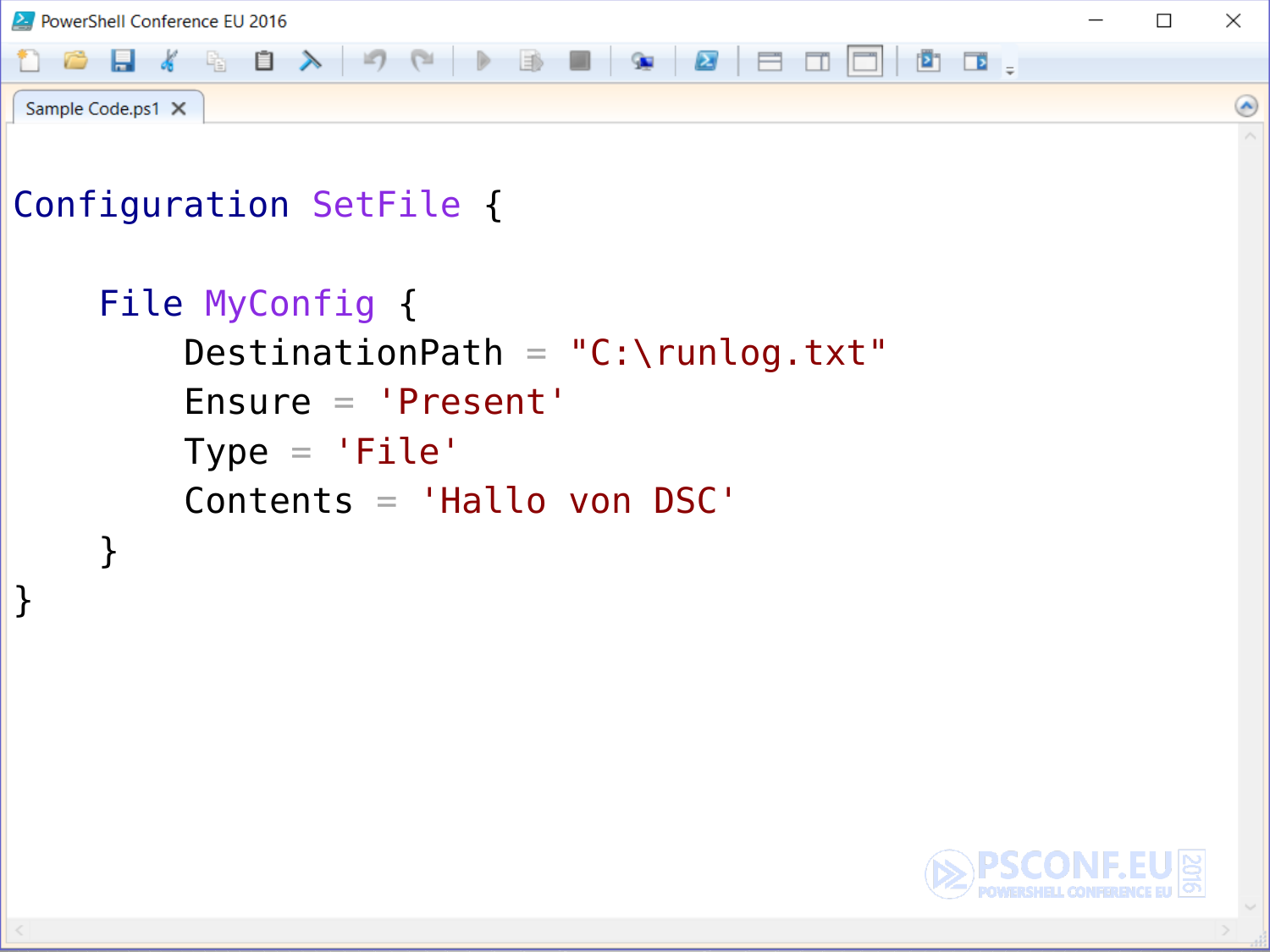

Configuration SetFile {

    File MyConfig {
        DestinationPath = "C:\runlog.txt"
        Ensure = 'Present'
        Type = 'File'
        Contents = 'Hallo von DSC'
    }
}